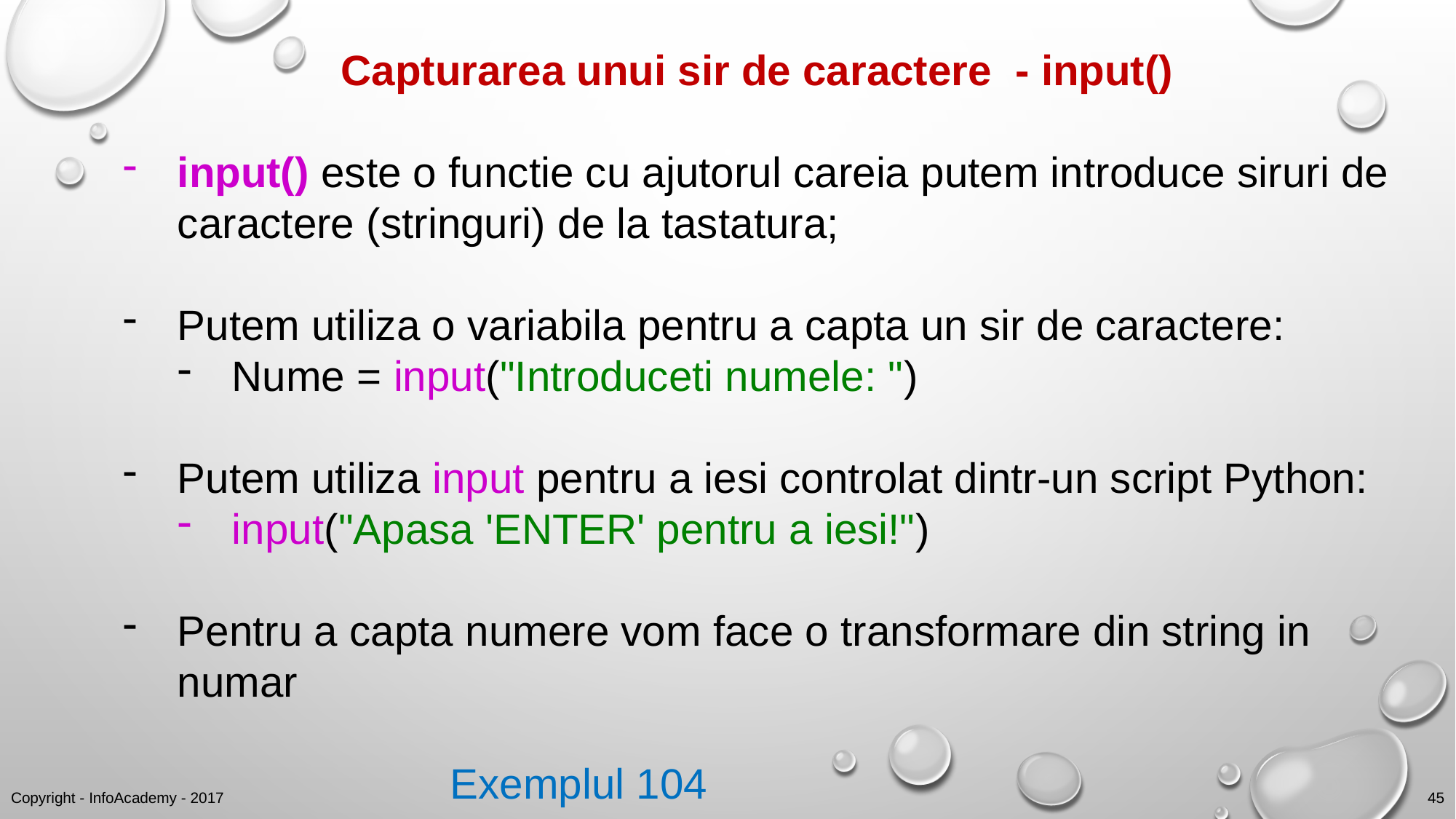

Capturarea unui sir de caractere  - input()

input() este o functie cu ajutorul careia putem introduce siruri de caractere (stringuri) de la tastatura;

Putem utiliza o variabila pentru a capta un sir de caractere:
Nume = input("Introduceti numele: ")

Putem utiliza input pentru a iesi controlat dintr-un script Python:
input("Apasa 'ENTER' pentru a iesi!")

Pentru a capta numere vom face o transformare din string in numar

			Exemplul 104
Copyright - InfoAcademy - 2017
45